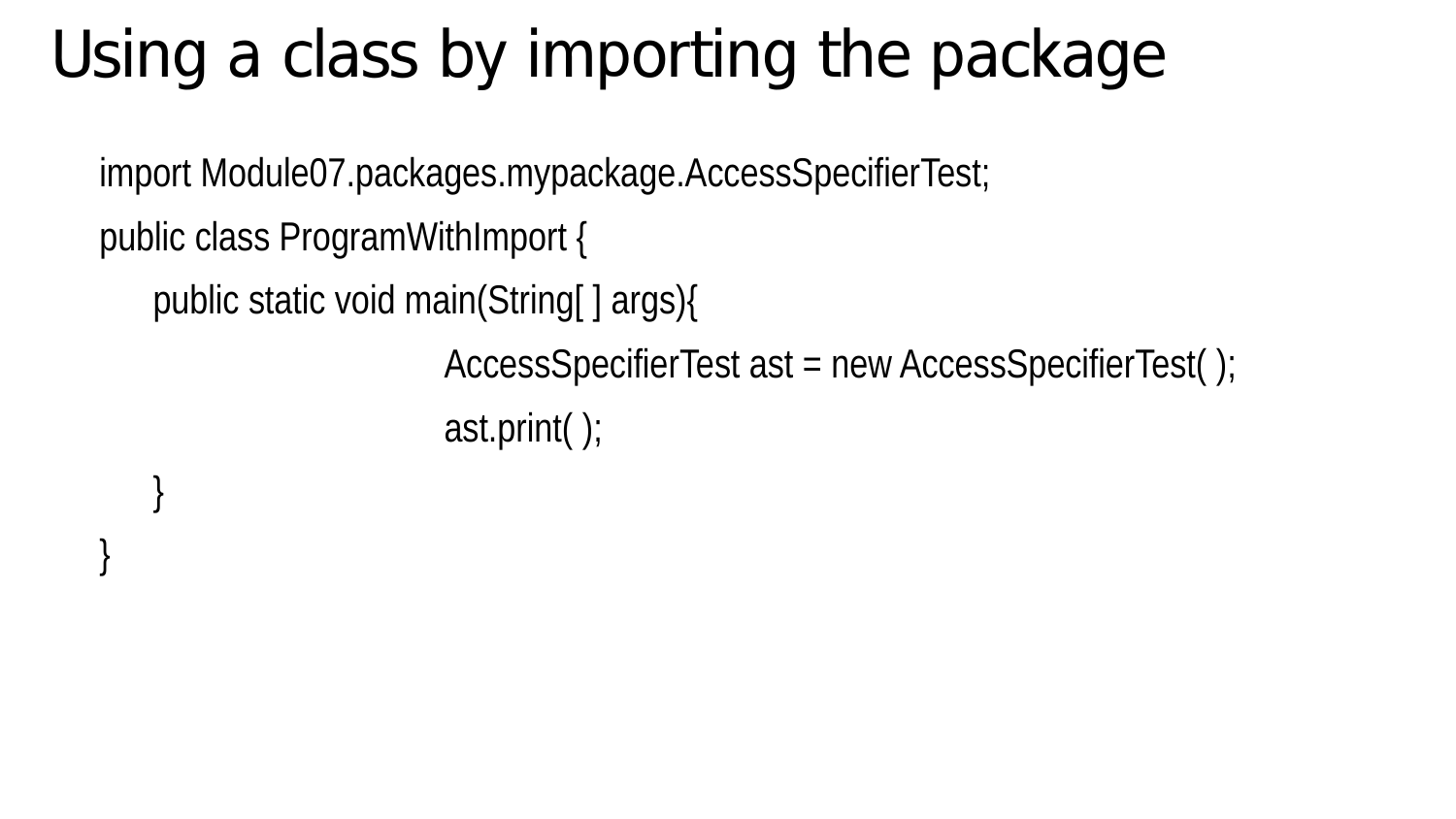

Using a class by importing the package
import Module07.packages.mypackage.AccessSpecifierTest;
public class ProgramWithImport {
	public static void main(String[ ] args){
			AccessSpecifierTest ast = new AccessSpecifierTest( );
			ast.print( );
	}
}